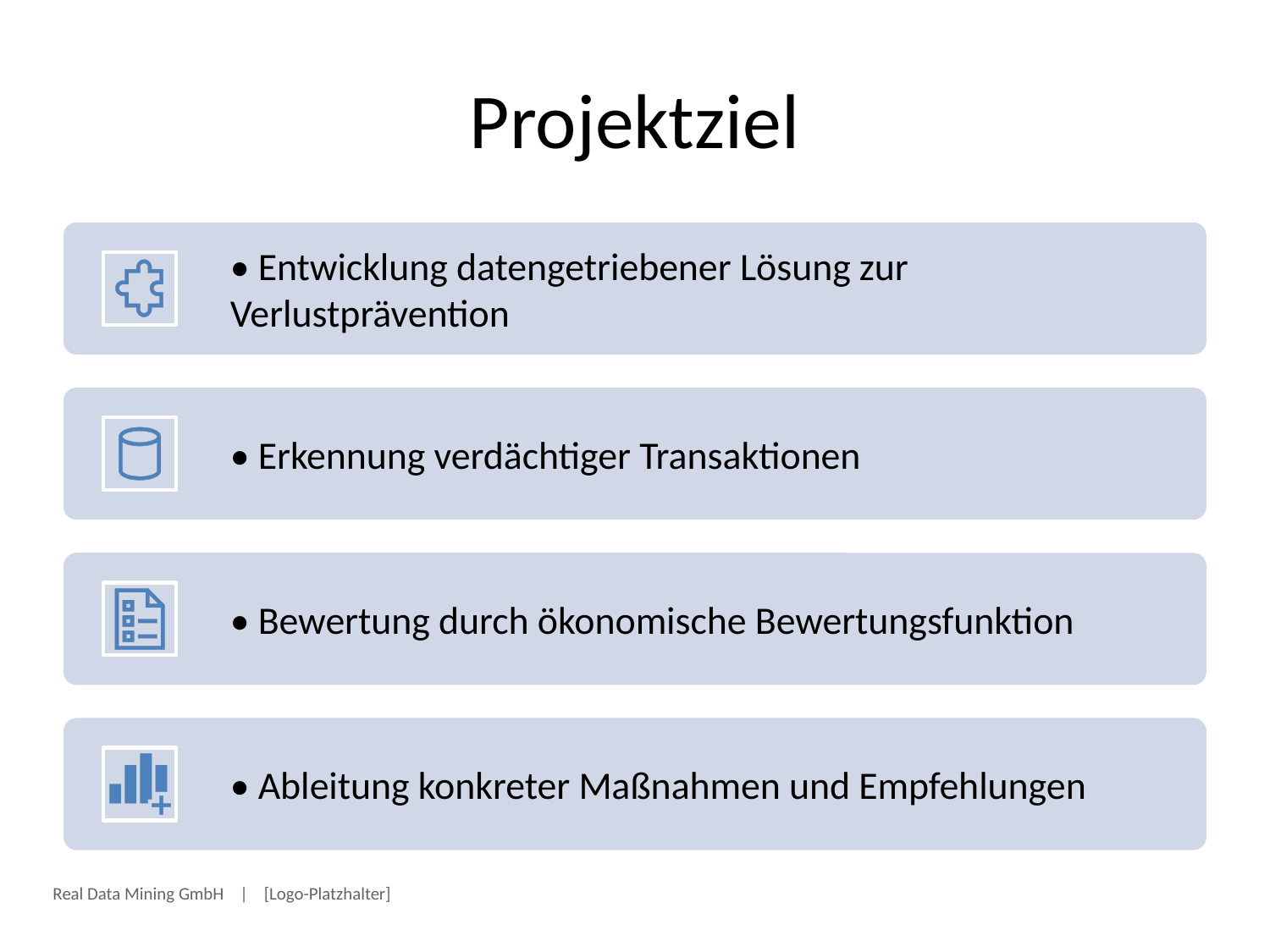

# Projektziel
• Entwicklung datengetriebener Lösung zur Verlustprävention
• Erkennung verdächtiger Transaktionen
• Bewertung durch ökonomische Bewertungsfunktion
• Ableitung konkreter Maßnahmen und Empfehlungen
Real Data Mining GmbH    |    [Logo-Platzhalter]